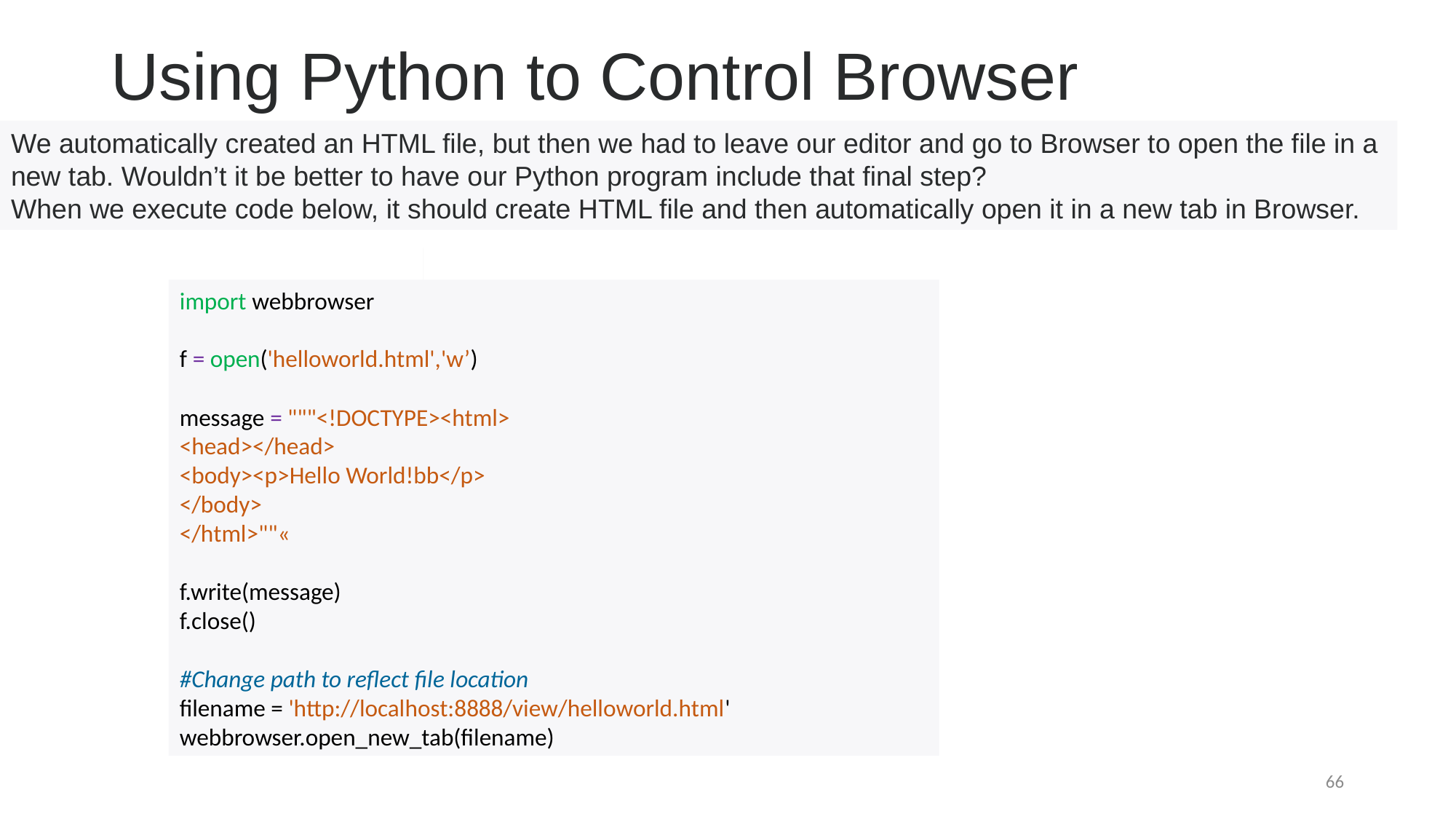

# Using Python to Control Browser
We automatically created an HTML file, but then we had to leave our editor and go to Browser to open the file in a new tab. Wouldn’t it be better to have our Python program include that final step?
When we execute code below, it should create HTML file and then automatically open it in a new tab in Browser.

import webbrowser

f = open('helloworld.html','w’)

message = """<!DOCTYPE><html>
<head></head>
<body><p>Hello World!bb</p>
</body>
</html>""«

f.write(message)
f.close()

#Change path to reflect file location
filename = 'http://localhost:8888/view/helloworld.html'
webbrowser.open_new_tab(filename)
66